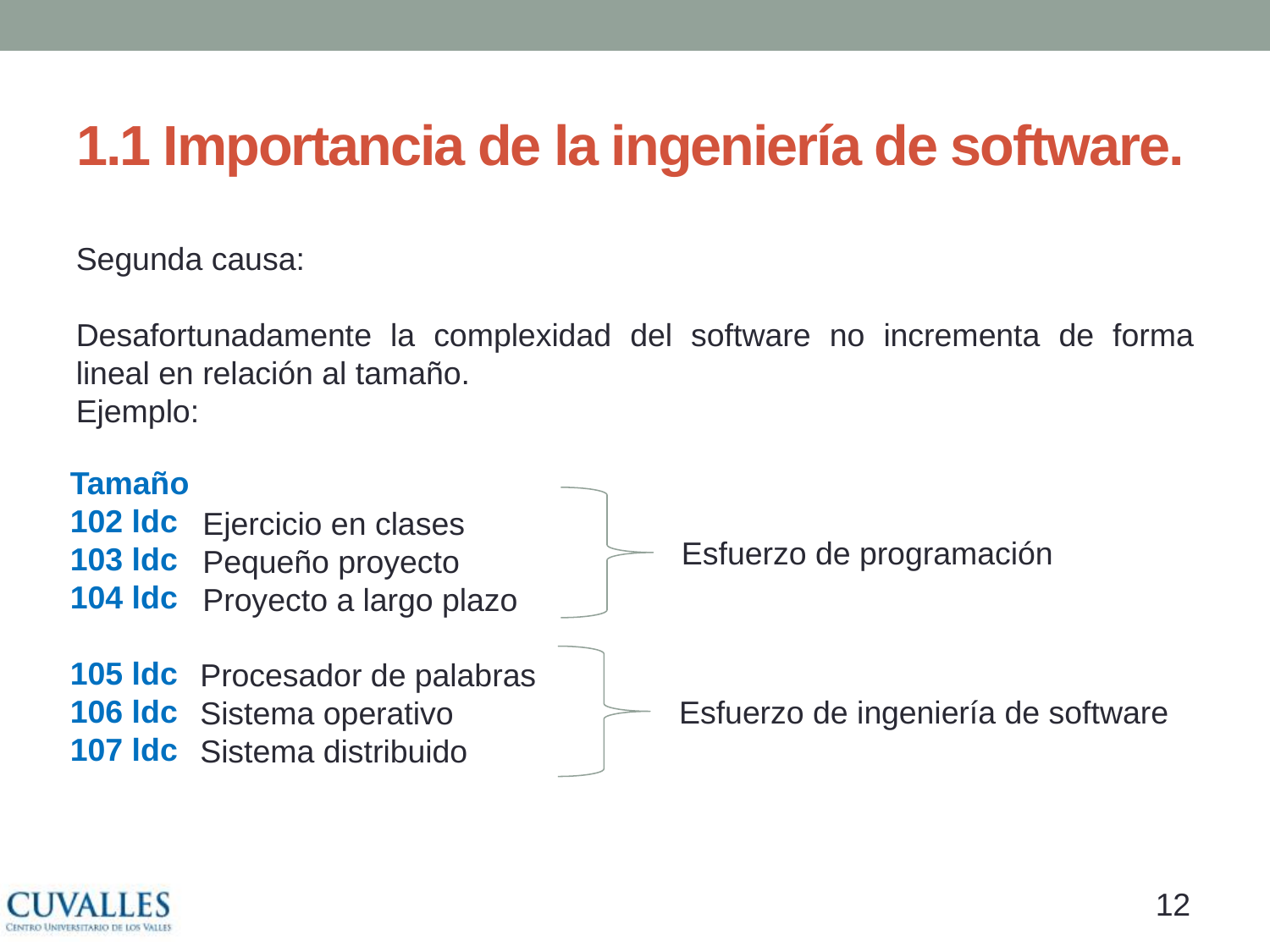

# 1.1 Importancia de la ingeniería de software.
Segunda causa:

Desafortunadamente la complexidad del software no incrementa de forma lineal en relación al tamaño.
Ejemplo:
Tamaño
102 ldc
103 ldc
104 ldc

105 ldc
106 ldc
107 ldc

Esfuerzo de programación
	Ejercicio en clases
	Pequeño proyecto
	Proyecto a largo plazo

Esfuerzo de ingeniería de software
	Procesador de palabras
	Sistema operativo
	Sistema distribuido
12